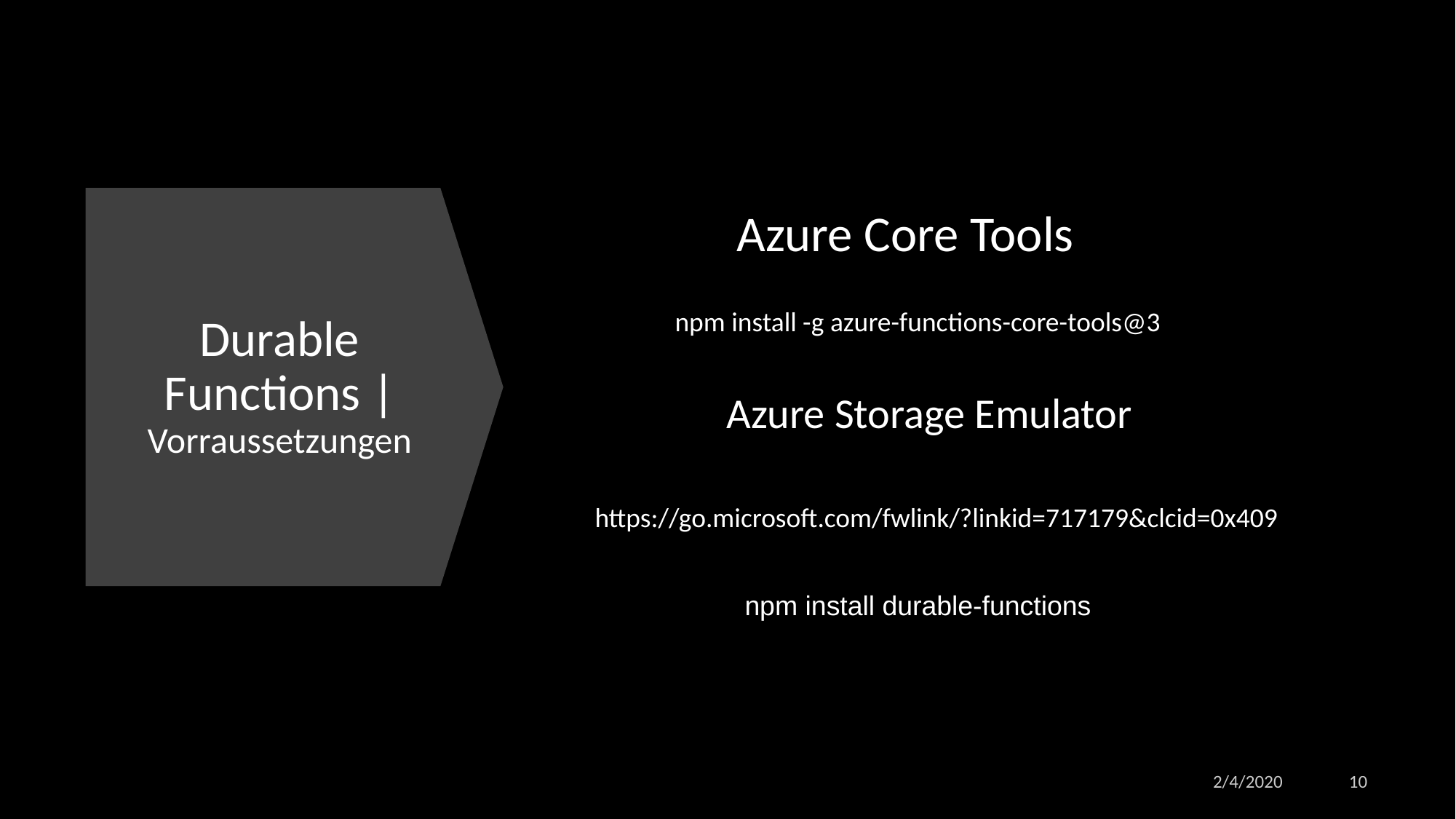

Azure Core Tools
# Durable Functions | Vorraussetzungen
npm install -g azure-functions-core-tools@3
Azure Storage Emulator
https://go.microsoft.com/fwlink/?linkid=717179&clcid=0x409
npm install durable-functions
2/4/2020
10